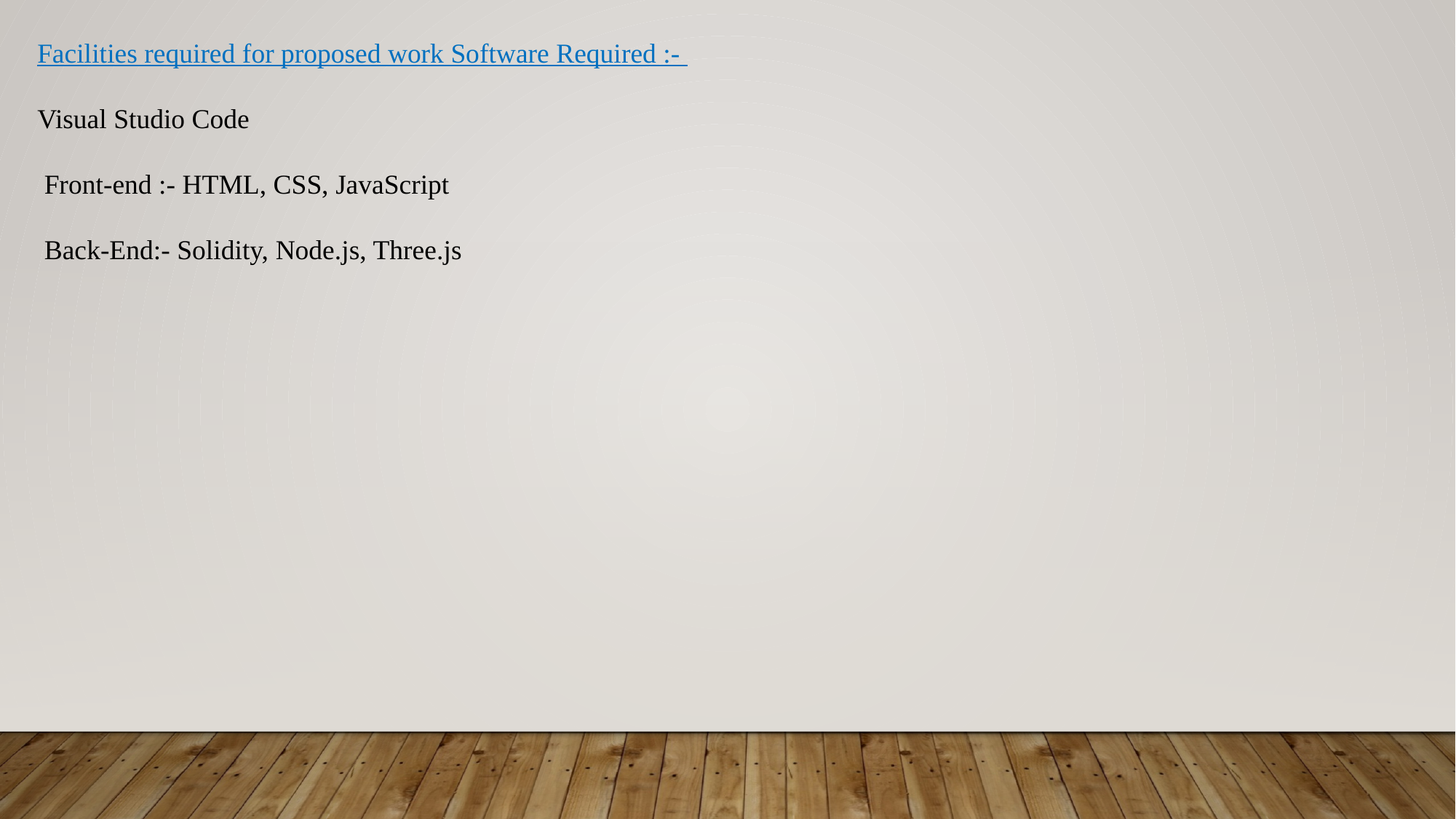

Facilities required for proposed work Software Required :-

Visual Studio Code

 Front-end :- HTML, CSS, JavaScript

 Back-End:- Solidity, Node.js, Three.js